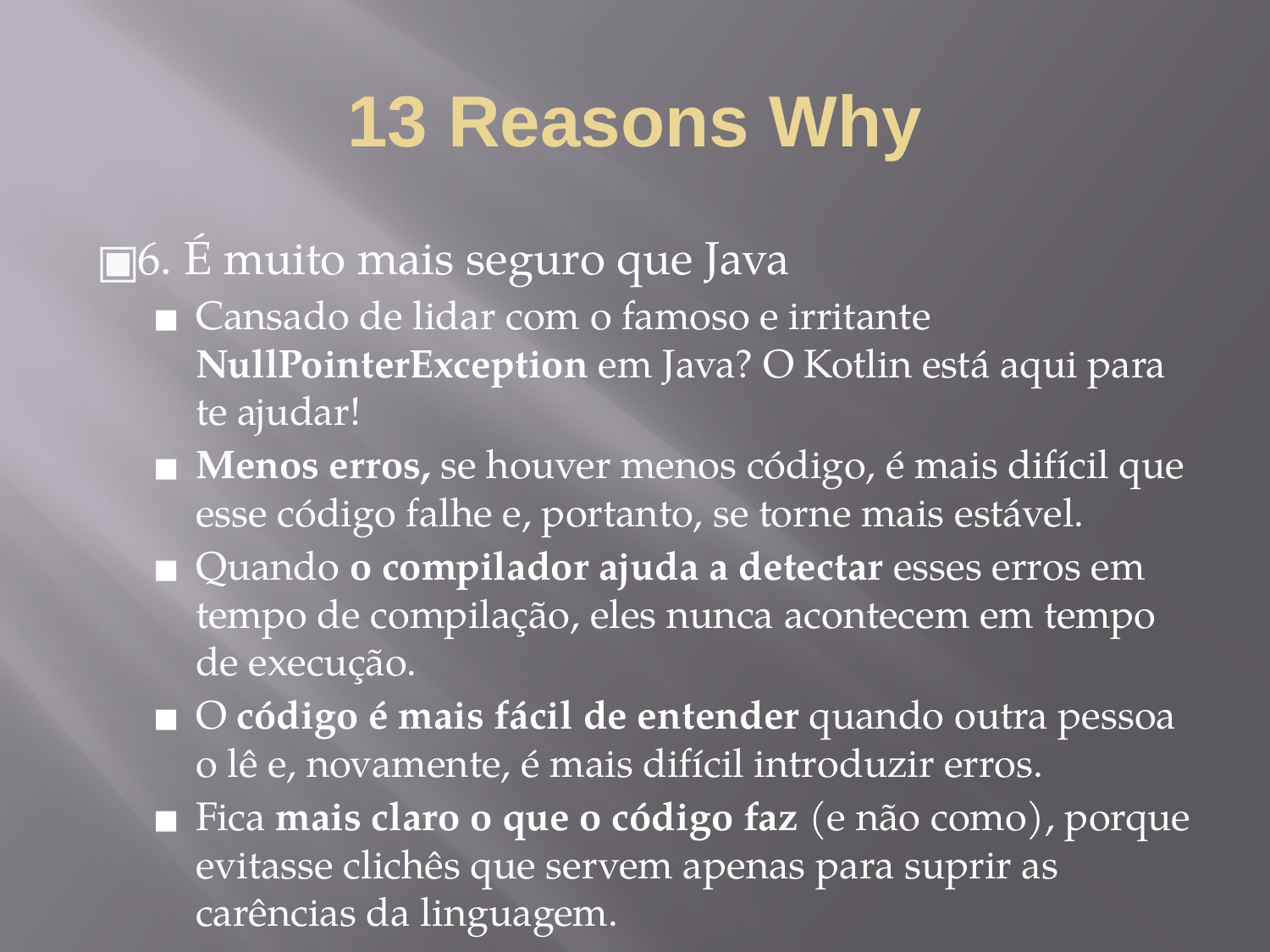

# 13 Reasons Why
6. É muito mais seguro que Java
Cansado de lidar com o famoso e irritante  NullPointerException em Java? O Kotlin está aqui para te ajudar!
Menos erros, se houver menos código, é mais difícil que esse código falhe e, portanto, se torne mais estável.
Quando o compilador ajuda a detectar esses erros em tempo de compilação, eles nunca acontecem em tempo de execução.
O código é mais fácil de entender quando outra pessoa o lê e, novamente, é mais difícil introduzir erros.
Fica mais claro o que o código faz (e não como), porque evitasse clichês que servem apenas para suprir as carências da linguagem.